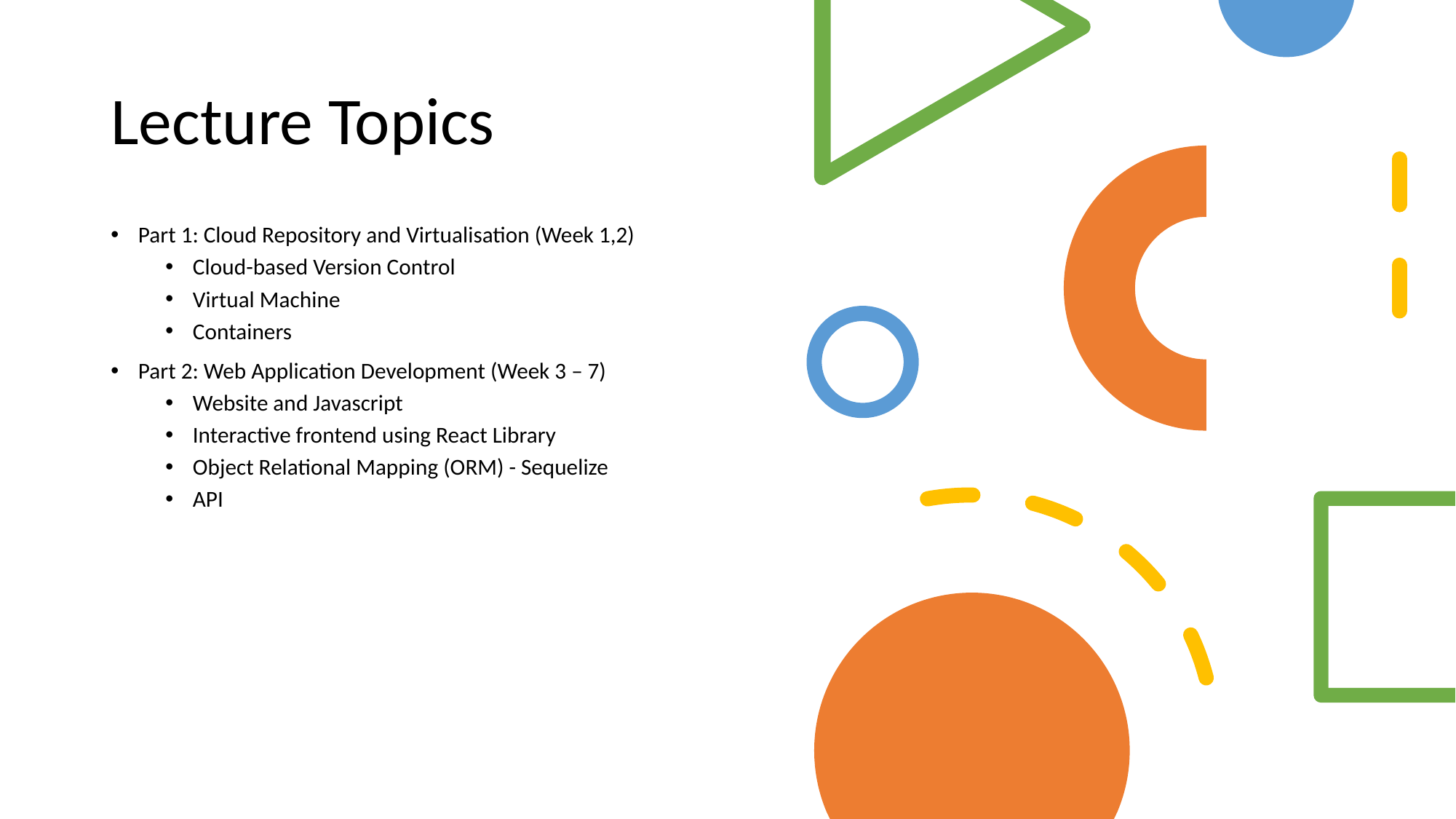

# Lecture Topics

Part 1: Cloud Repository and Virtualisation (Week 1,2)
Cloud-based Version Control
Virtual Machine
Containers
Part 2: Web Application Development (Week 3 – 7)
Website and Javascript
Interactive frontend using React Library
Object Relational Mapping (ORM) - Sequelize
API